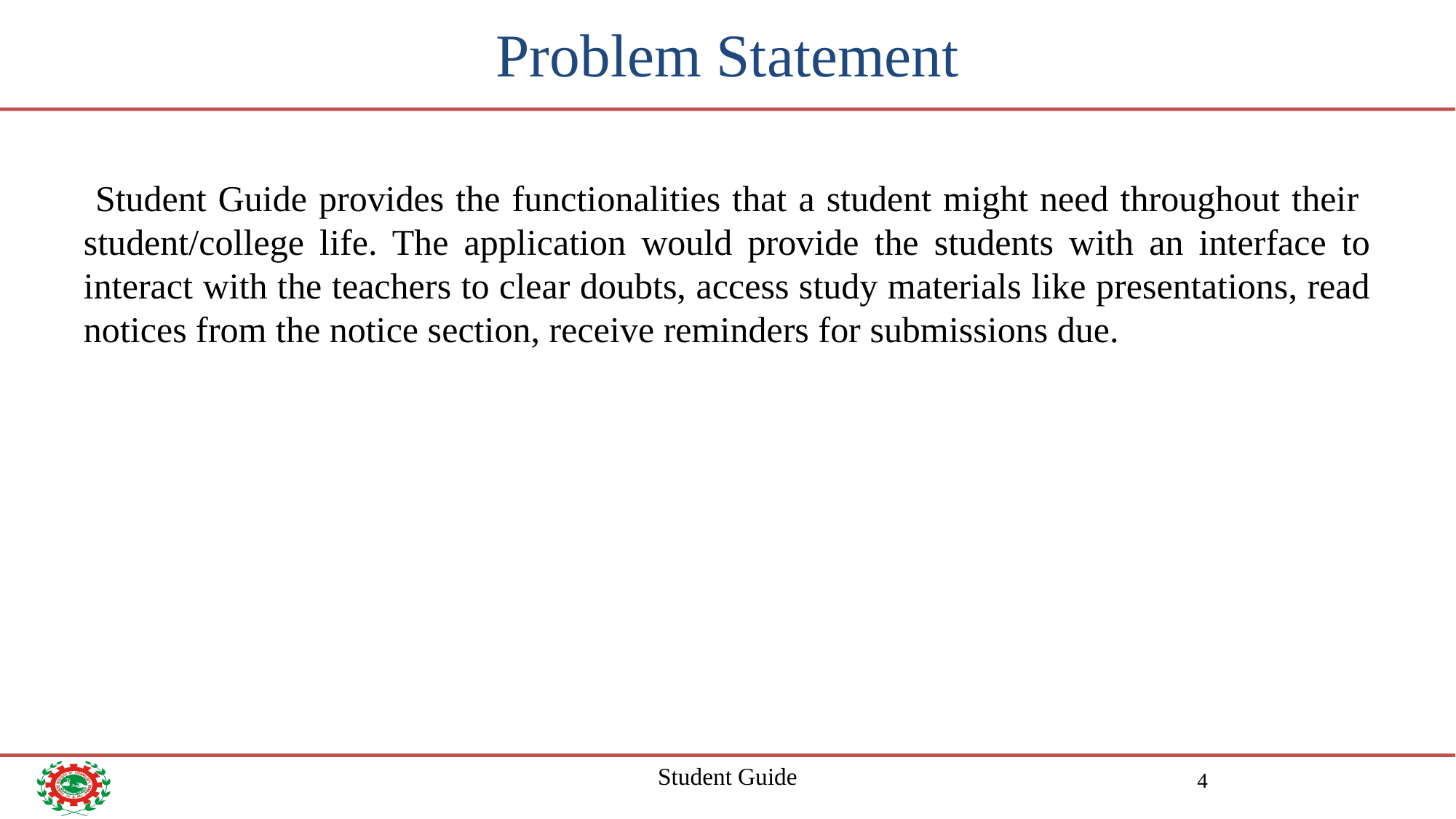

# Problem Statement

 Student Guide provides the functionalities that a student might need throughout their  student/college life. The application would provide the students with an interface to interact with the teachers to clear doubts, access study materials like presentations, read notices from the notice section, receive reminders for submissions due.
Student Guide
4